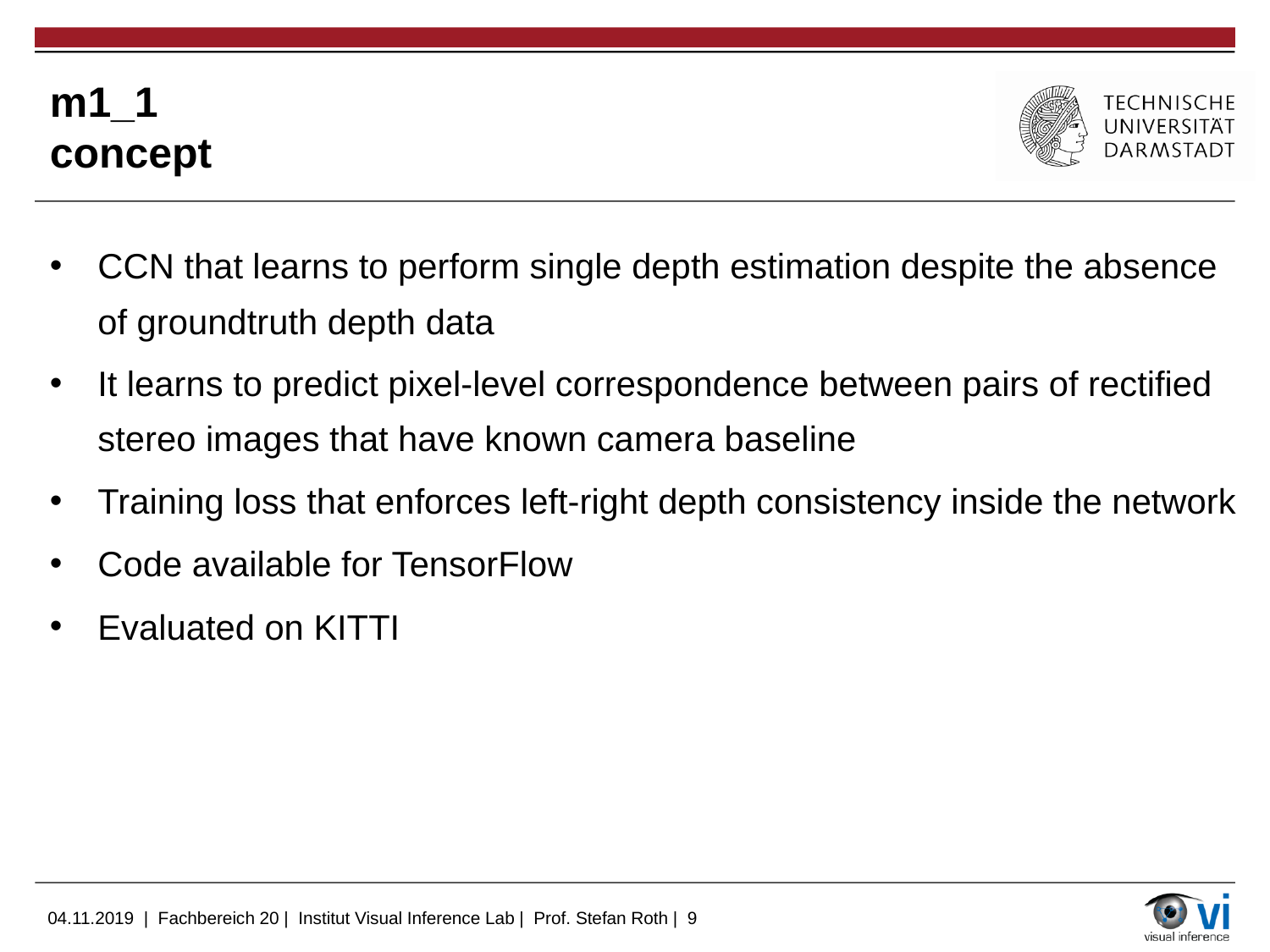

# m1_1 concept
CCN that learns to perform single depth estimation despite the absence of groundtruth depth data
It learns to predict pixel-level correspondence between pairs of rectified stereo images that have known camera baseline
Training loss that enforces left-right depth consistency inside the network
Code available for TensorFlow
Evaluated on KITTI